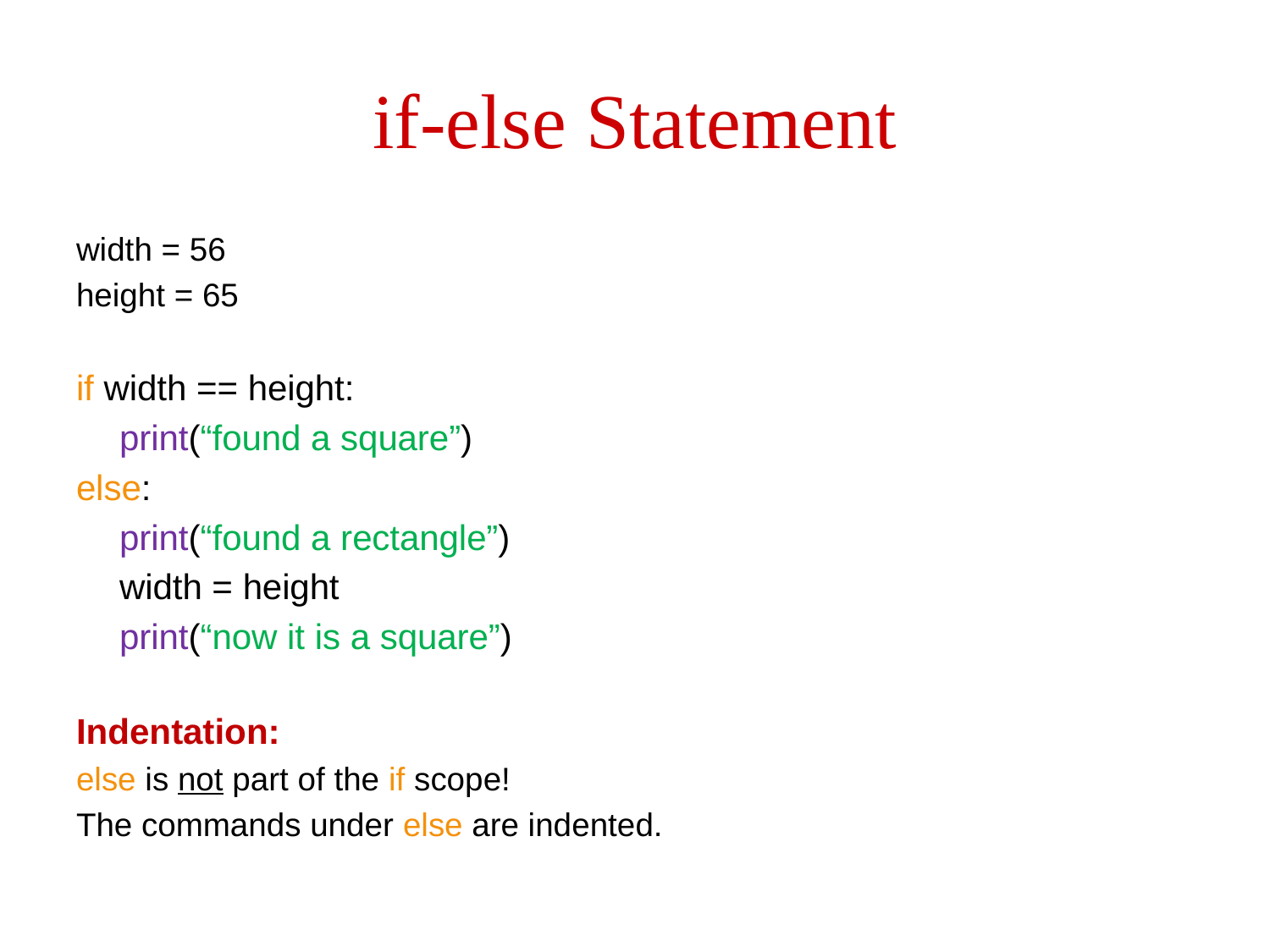

# if-else Statement
width = 56
height = 65

if width == height:
	print(“found a square”)
else:
	print(“found a rectangle”)
	width = height
	print(“now it is a square”)

Indentation:
else is not part of the if scope!
The commands under else are indented.